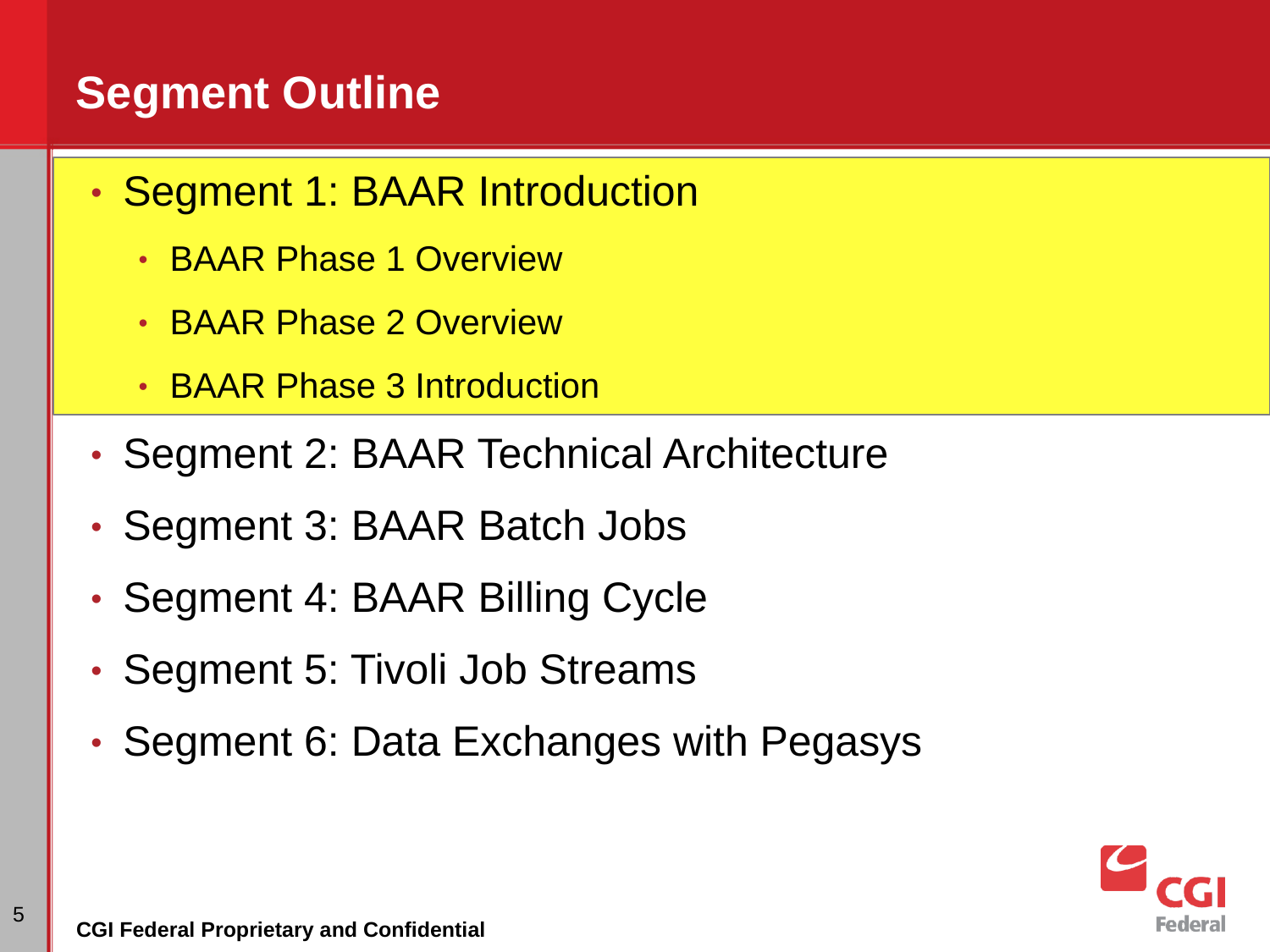

# Segment Outline

Segment 1: BAAR Introduction
BAAR Phase 1 Overview
BAAR Phase 2 Overview
BAAR Phase 3 Introduction
Segment 2: BAAR Technical Architecture
Segment 3: BAAR Batch Jobs
Segment 4: BAAR Billing Cycle
Segment 5: Tivoli Job Streams
Segment 6: Data Exchanges with Pegasys
5
CGI Federal Proprietary and Confidential